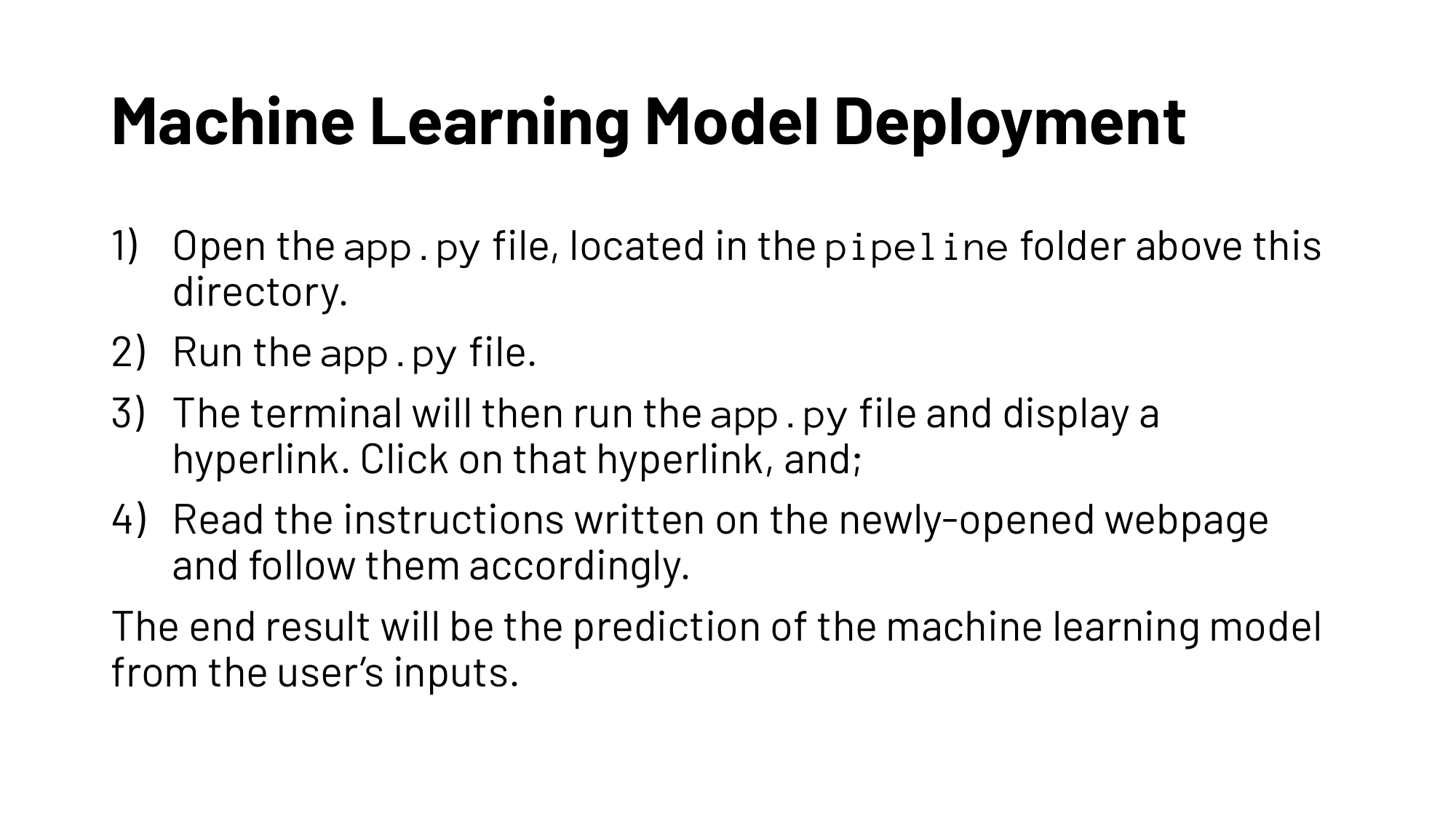

# Machine Learning Model Deployment
Open the app.py file, located in the pipeline folder above this directory.
Run the app.py file.
The terminal will then run the app.py file and display a hyperlink. Click on that hyperlink, and;
Read the instructions written on the newly-opened webpage and follow them accordingly.
The end result will be the prediction of the machine learning model from the user’s inputs.